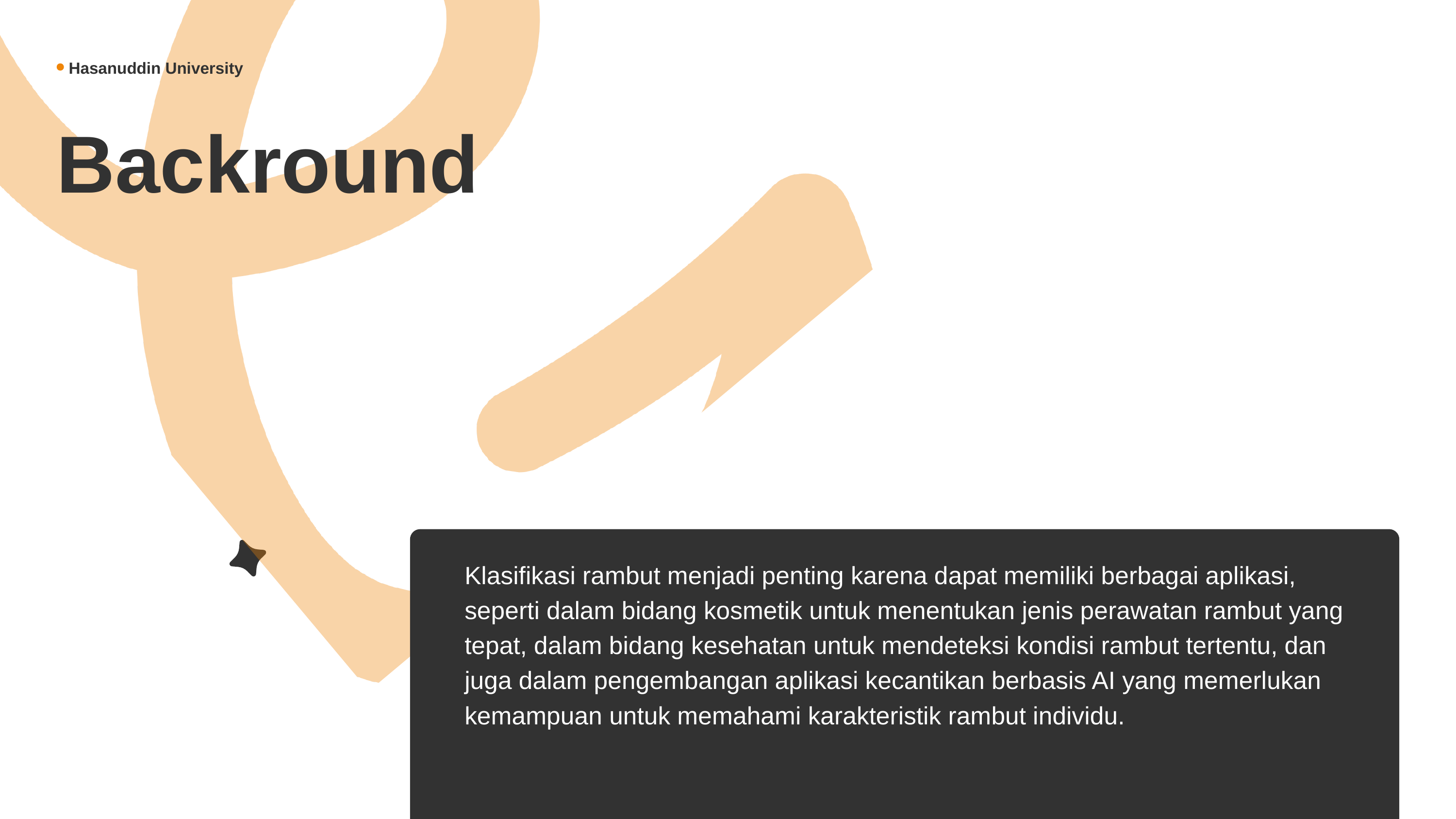

Hasanuddin University

Backround

Klasifikasi rambut menjadi penting karena dapat memiliki berbagai aplikasi, seperti dalam bidang kosmetik untuk menentukan jenis perawatan rambut yang tepat, dalam bidang kesehatan untuk mendeteksi kondisi rambut tertentu, dan juga dalam pengembangan aplikasi kecantikan berbasis AI yang memerlukan kemampuan untuk memahami karakteristik rambut individu.